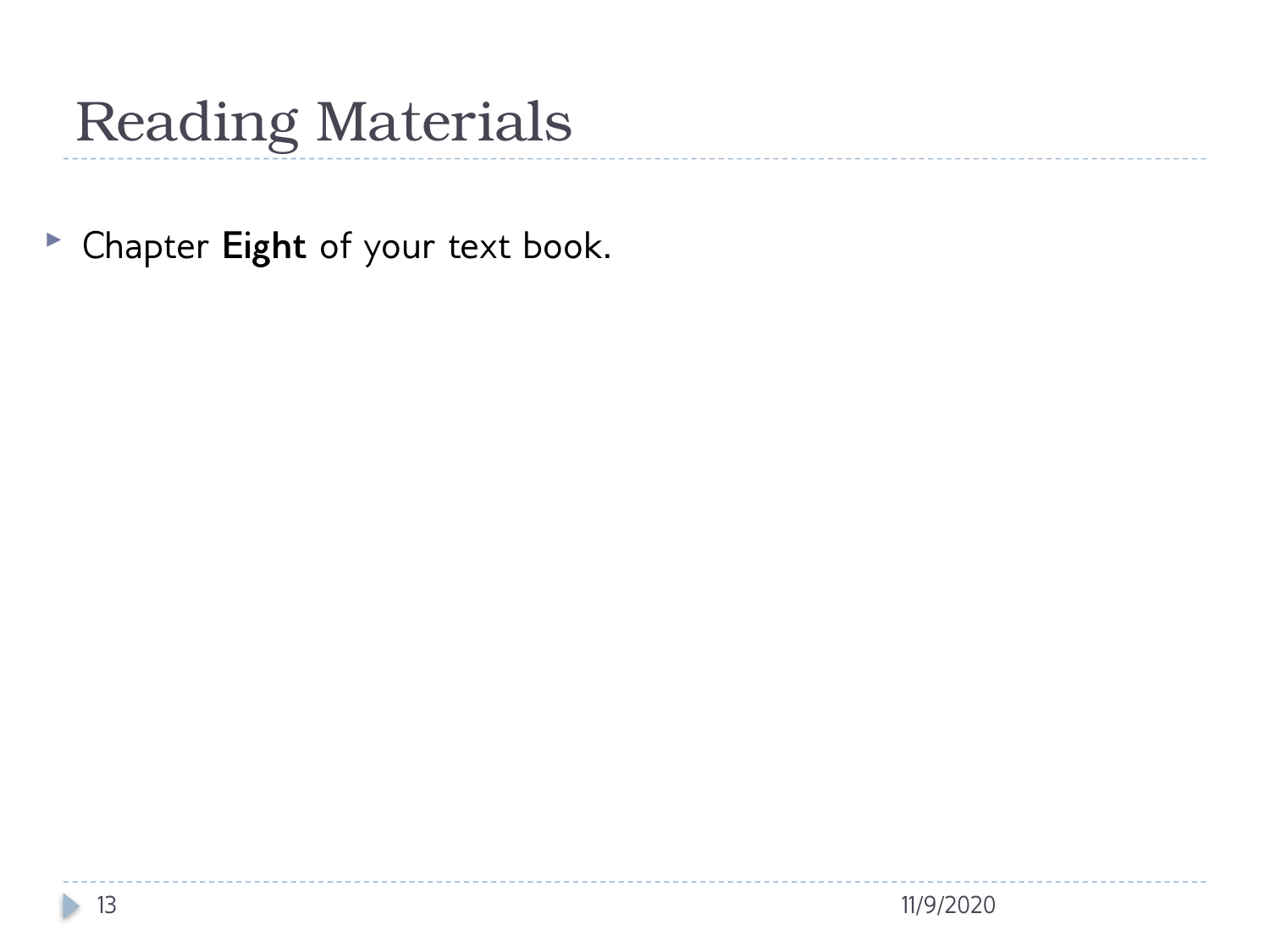

# Reading Materials
Chapter Eight of your text book.

13
11/9/2020